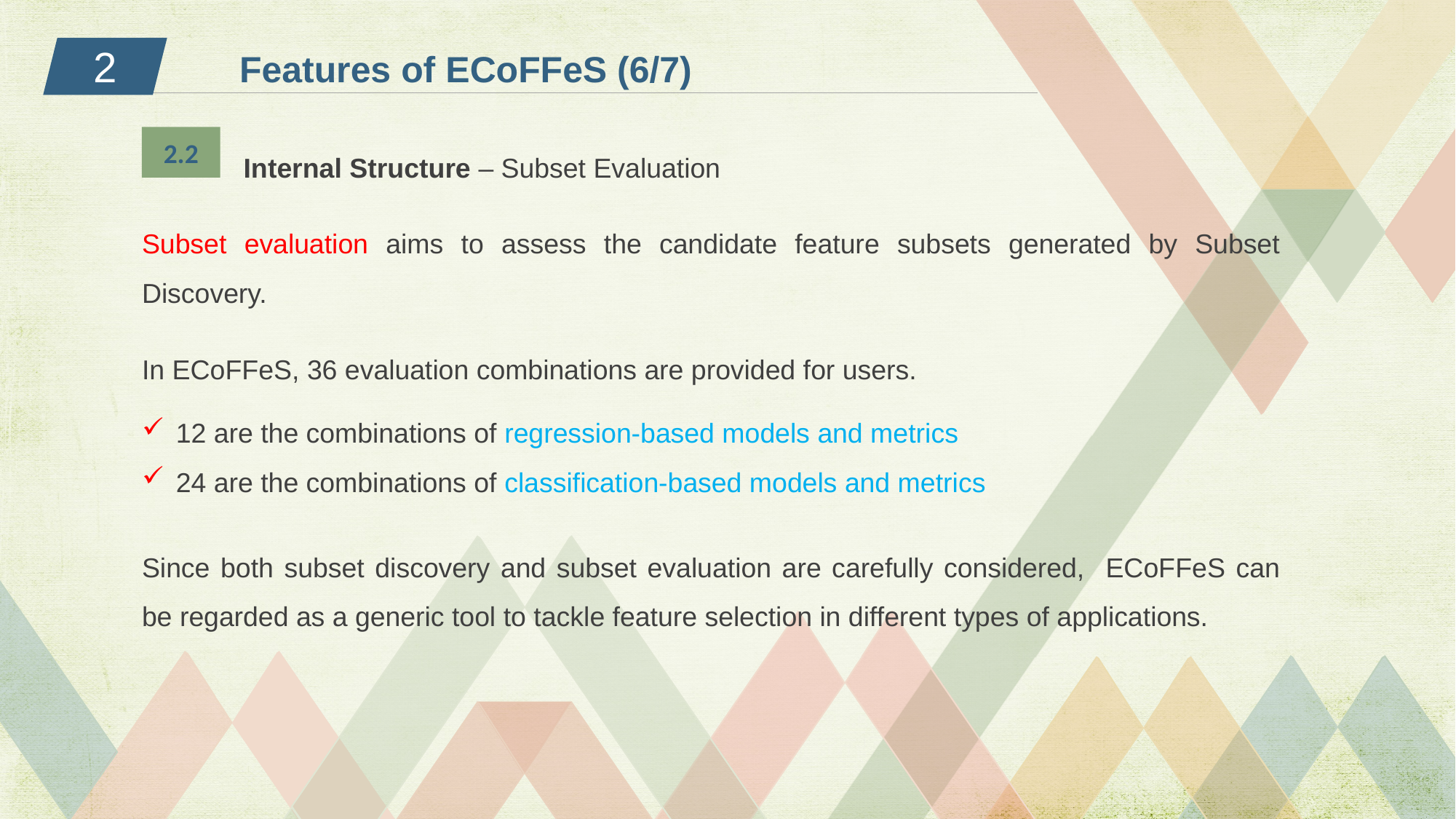

2

Features of ECoFFeS (6/7)

2.2

Internal Structure – Subset Evaluation

Subset evaluation aims to assess the candidate feature subsets generated by Subset Discovery.
In ECoFFeS, 36 evaluation combinations are provided for users.
12 are the combinations of regression-based models and metrics
24 are the combinations of classification-based models and metrics
Since both subset discovery and subset evaluation are carefully considered,  ECoFFeS can be regarded as a generic tool to tackle feature selection in different types of applications.